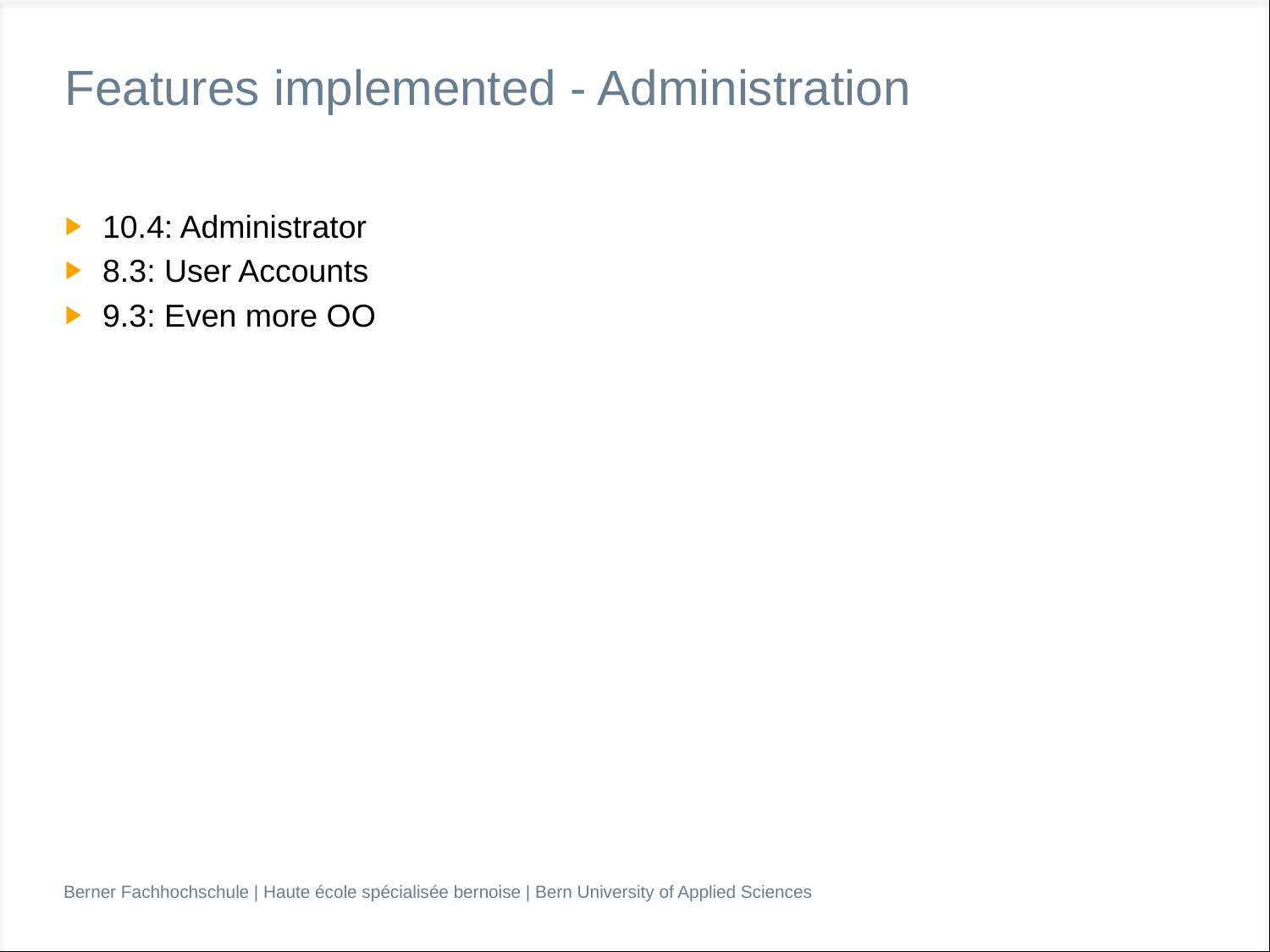

# Features implemented - Administration
10.4: Administrator
8.3: User Accounts
9.3: Even more OO